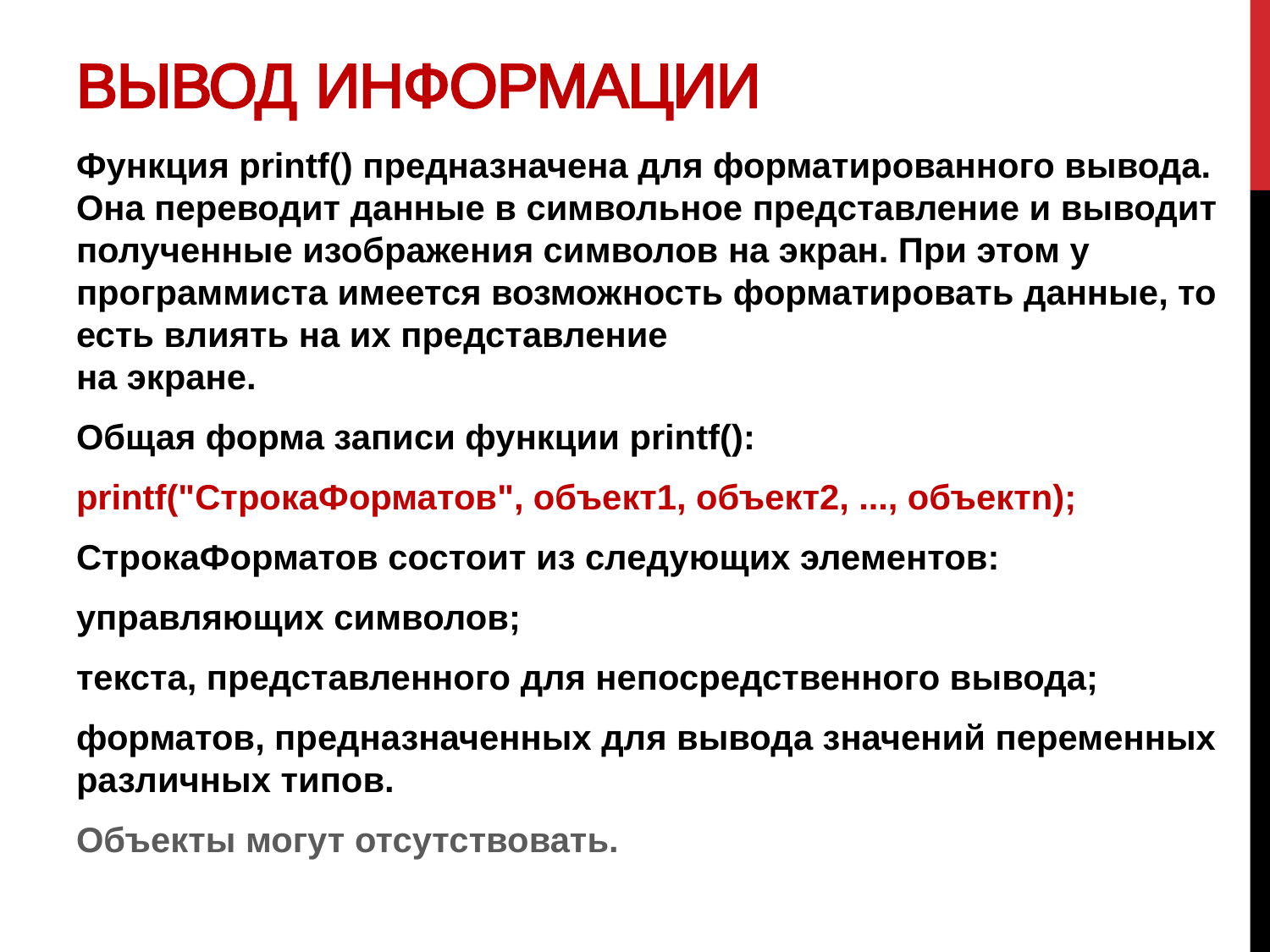

# Вывод информации
Функция printf() предназначена для форматированного вывода. Она переводит данные в символьное представление и выводит полученные изображения символов на экран. При этом у программиста имеется возможность форматировать данные, то есть влиять на их представление
на экране.
Общая форма записи функции printf():
printf("СтрокаФорматов", объект1, объект2, ..., объектn);
СтрокаФорматов состоит из следующих элементов:
управляющих символов;
текста, представленного для непосредственного вывода;
форматов, предназначенных для вывода значений переменных различных типов.
Объекты могут отсутствовать.